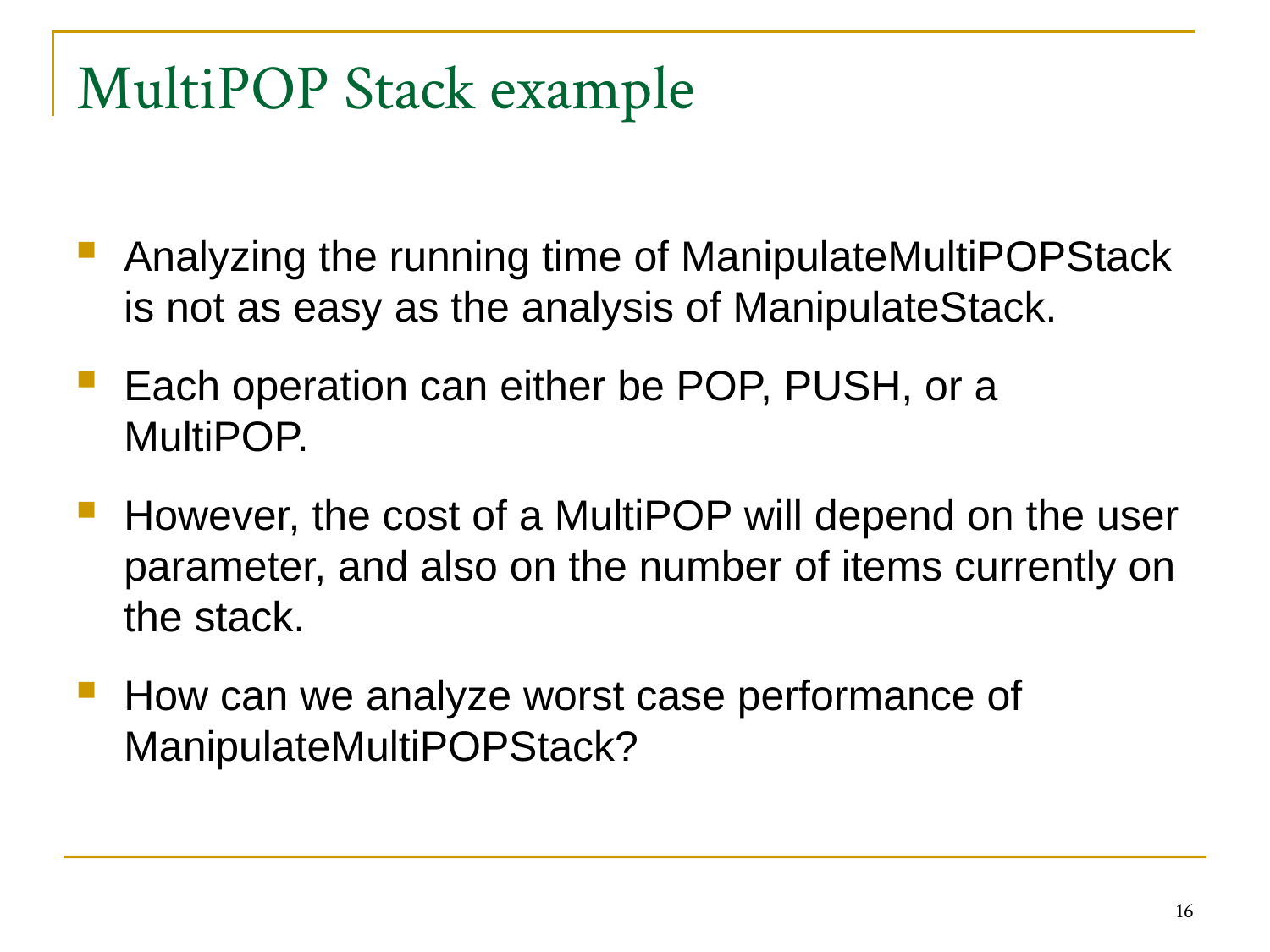

# MultiPOP Stack example
Analyzing the running time of ManipulateMultiPOPStack is not as easy as the analysis of ManipulateStack.

Each operation can either be POP, PUSH, or a MultiPOP.

However, the cost of a MultiPOP will depend on the user parameter, and also on the number of items currently on the stack.

How can we analyze worst case performance of ManipulateMultiPOPStack?
16